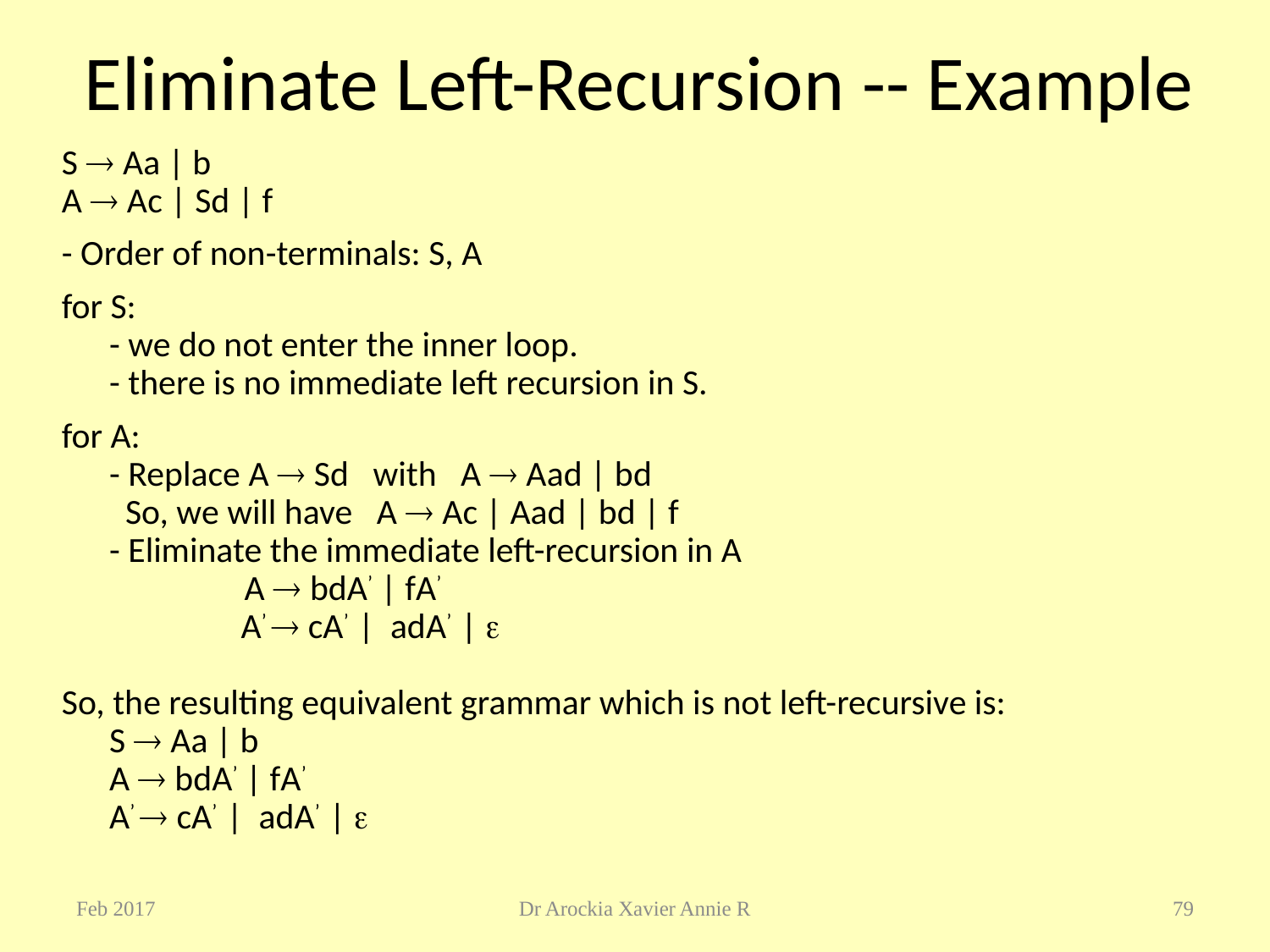

# Eliminate Left-Recursion -- Example
S → Aa | b
A → Ac | Sd | f

- Order of non-terminals: S, A

for S:
	- we do not enter the inner loop.
	- there is no immediate left recursion in S.

for A:
	- Replace A → Sd   with   A → Aad | bd
	  So, we will have   A → Ac | Aad | bd | f
	- Eliminate the immediate left-recursion in A
		 A → bdA’ | fA’
		 A’ → cA’  |  adA’  | ε

So, the resulting equivalent grammar which is not left-recursive is:
	S → Aa | b
	A → bdA’ | fA’
	A’ → cA’  |  adA’  | ε
Feb 2017
Dr Arockia Xavier Annie R
79